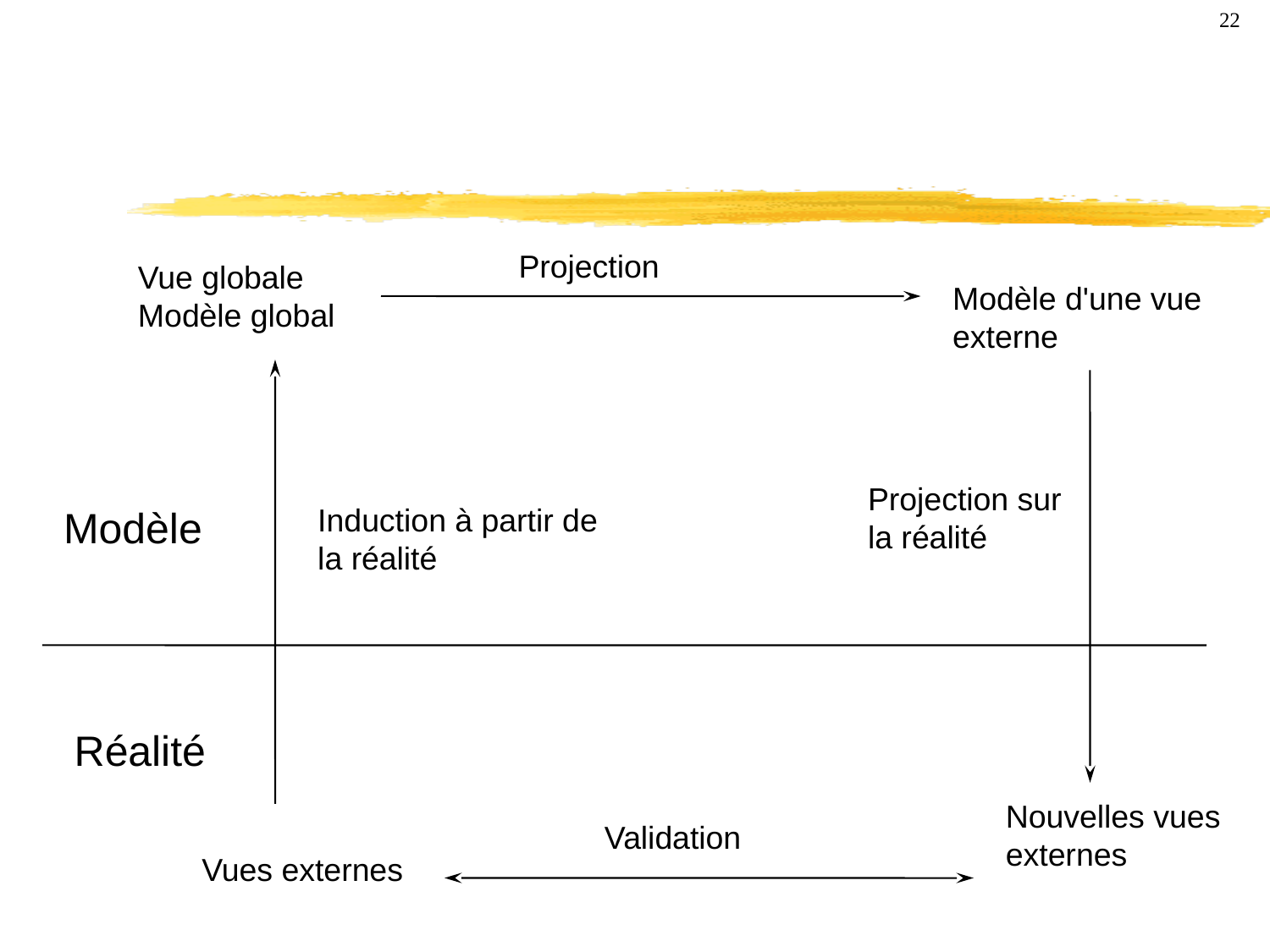

22
Projection
Vue globale
Modèle global
Modèle d'une vue
externe

Projection sur
la réalité
Induction à partir de
la réalité
Modèle

Réalité
Nouvelles vues
externes
Validation
Vues externes